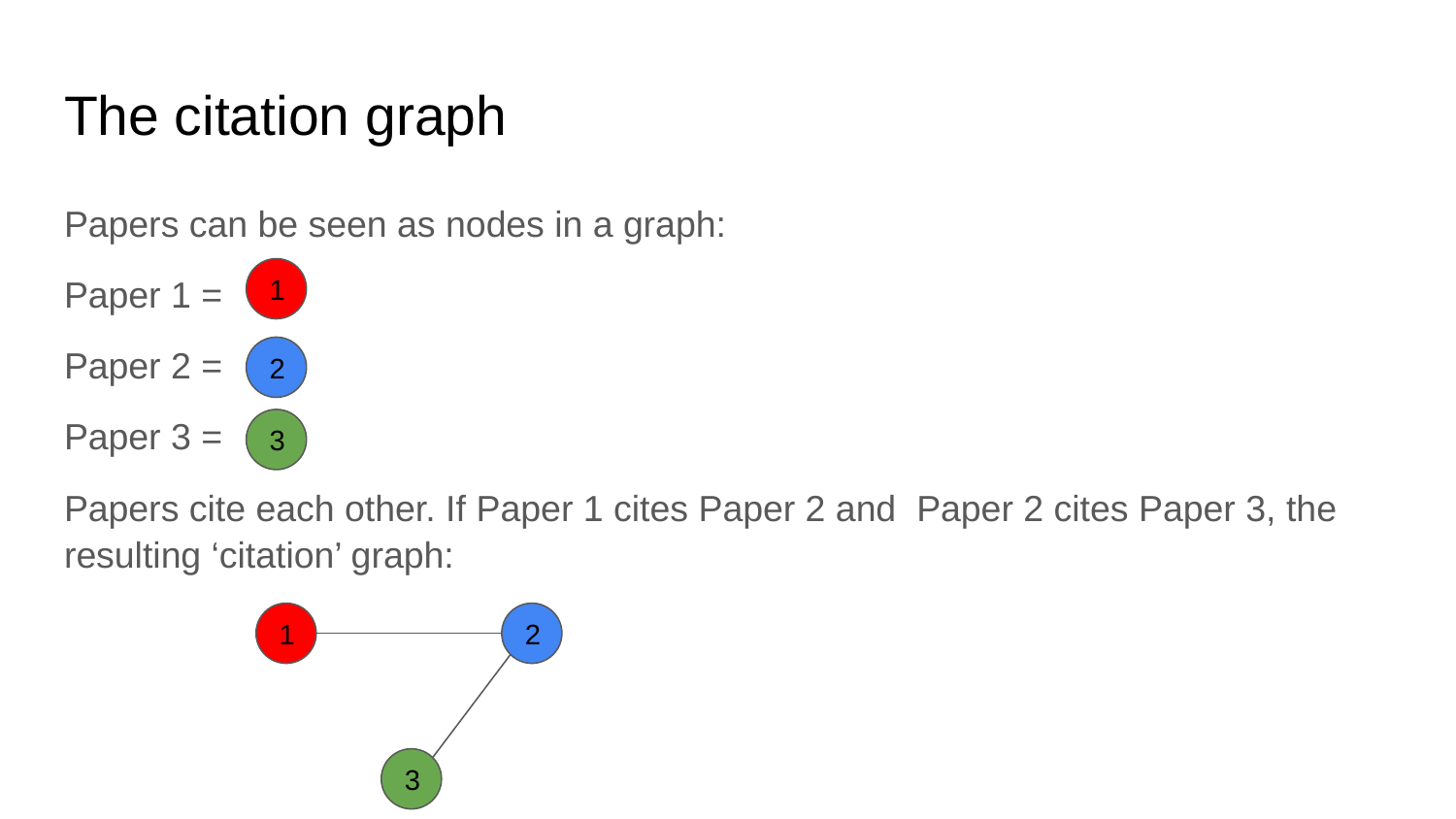

# The citation graph
Papers can be seen as nodes in a graph:
Paper 1 =
Paper 2 =
Paper 3 =
Papers cite each other. If Paper 1 cites Paper 2 and  Paper 2 cites Paper 3, the resulting ‘citation’ graph:

1
2
3
1
2
3